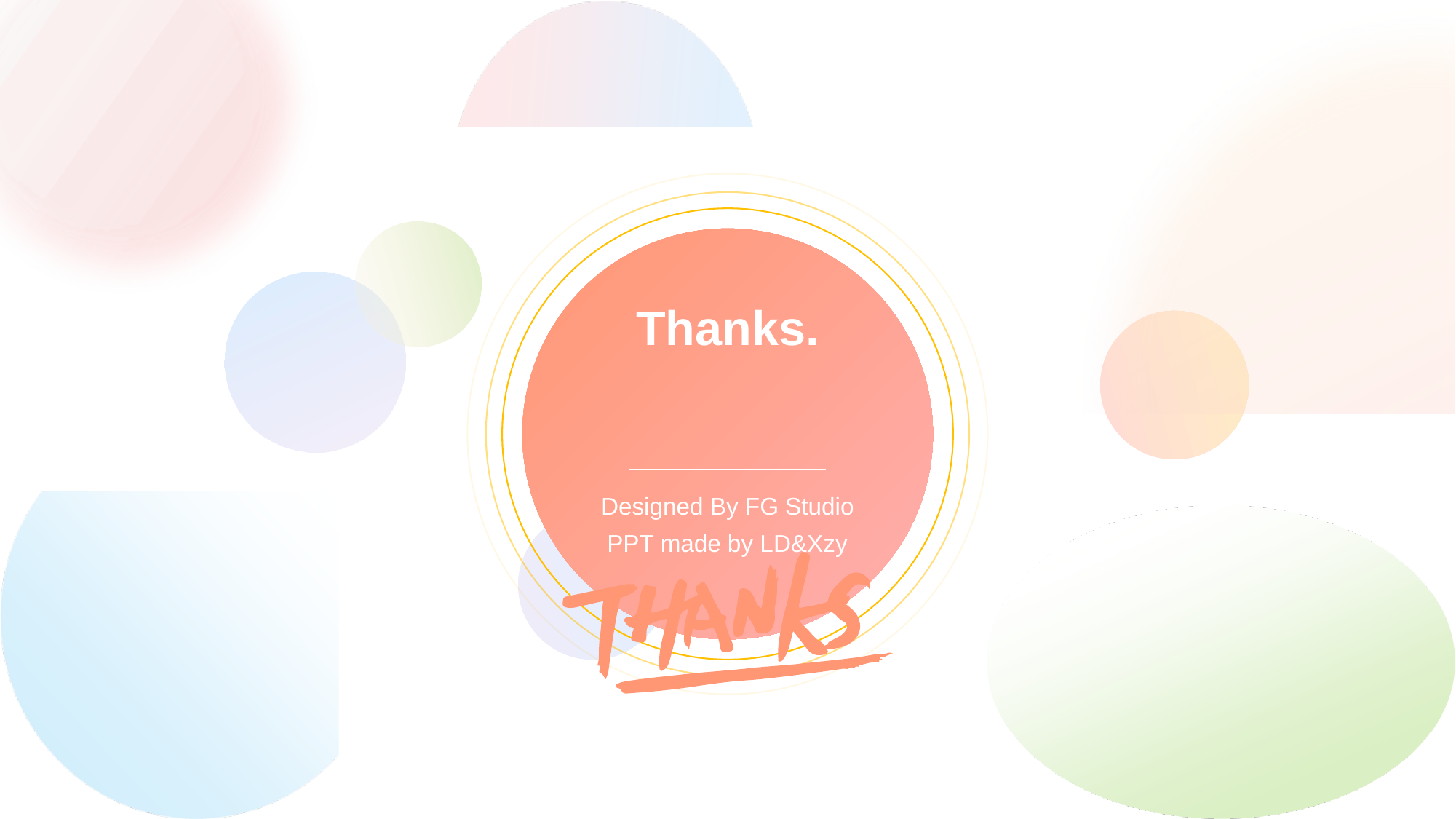

# Thanks.
Designed By FG Studio
PPT made by LD&Xzy